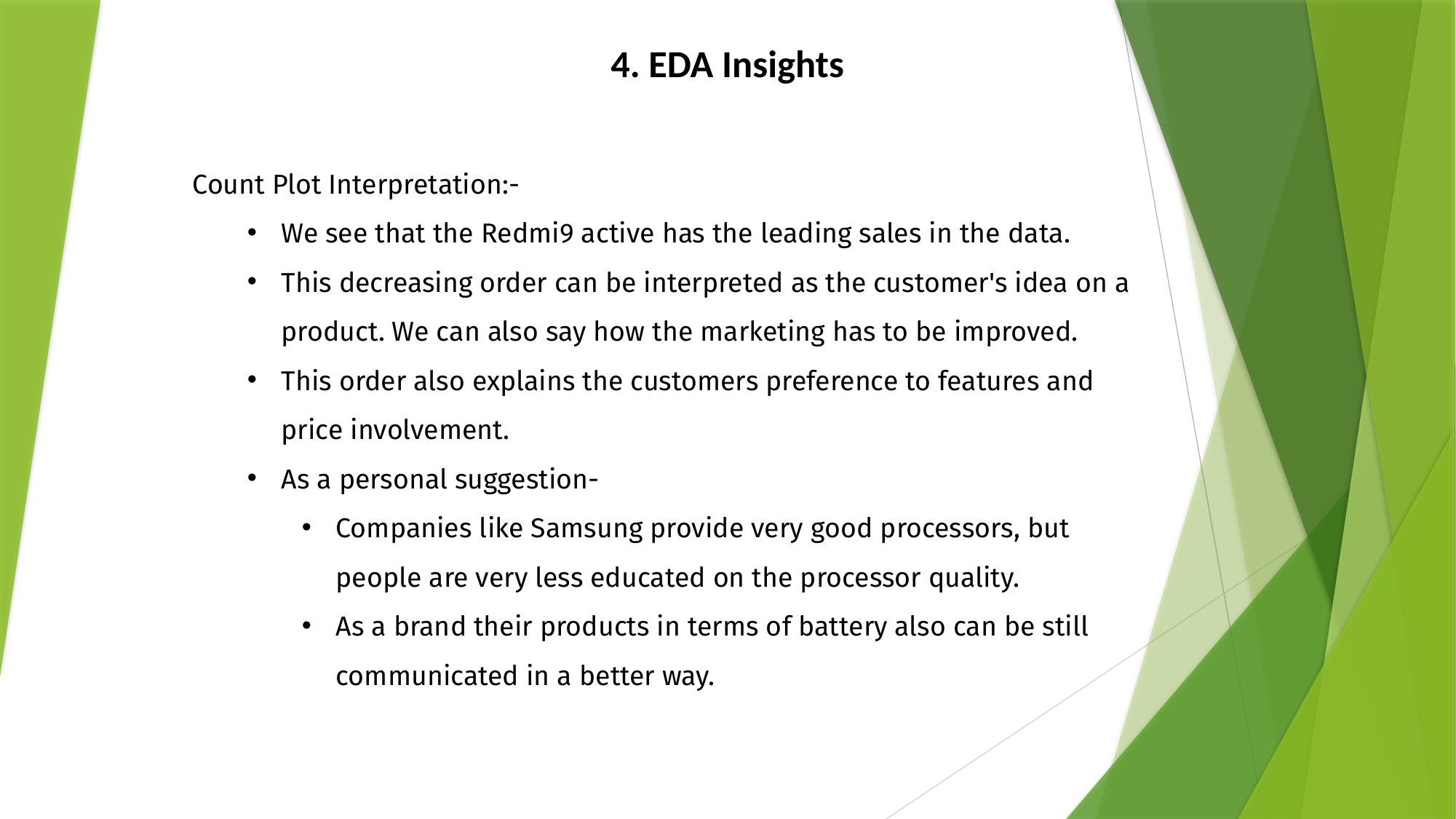

# 4. EDA Insights
Count Plot Interpretation:-
We see that the Redmi9 active has the leading sales in the data.
This decreasing order can be interpreted as the customer's idea on a product. We can also say how the marketing has to be improved.
This order also explains the customers preference to features and price involvement.
As a personal suggestion-
Companies like Samsung provide very good processors, but people are very less educated on the processor quality.
As a brand their products in terms of battery also can be still communicated in a better way.